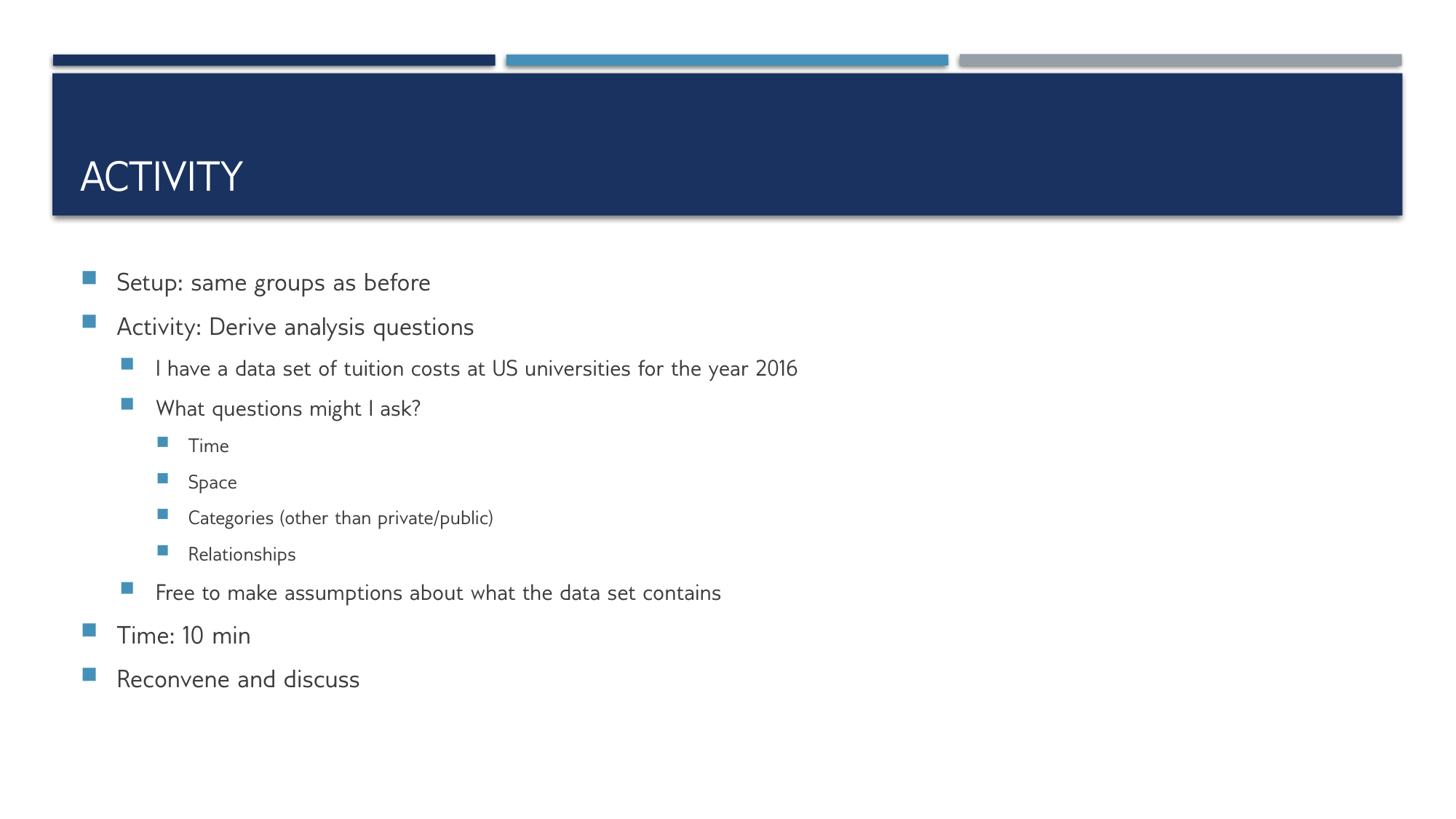

# Activity
Setup: same groups as before
Activity: Derive analysis questions
I have a data set of tuition costs at US universities for the year 2016
What questions might I ask?
Time
Space
Categories (other than private/public)
Relationships
Free to make assumptions about what the data set contains
Time: 10 min
Reconvene and discuss